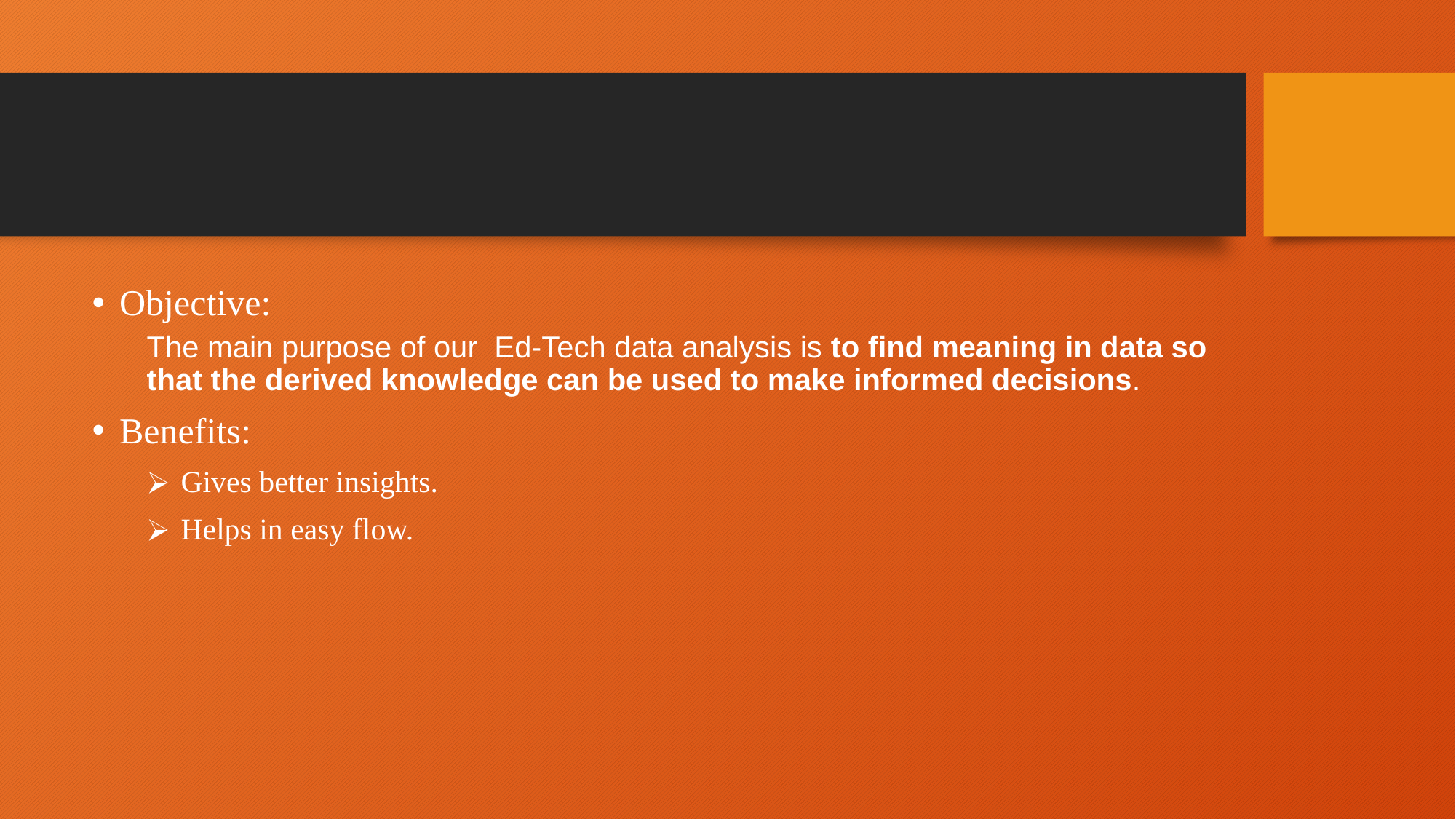

#
Objective:
The main purpose of our  Ed-Tech data analysis is to find meaning in data so that the derived knowledge can be used to make informed decisions.
Benefits:
Gives better insights.
Helps in easy flow.